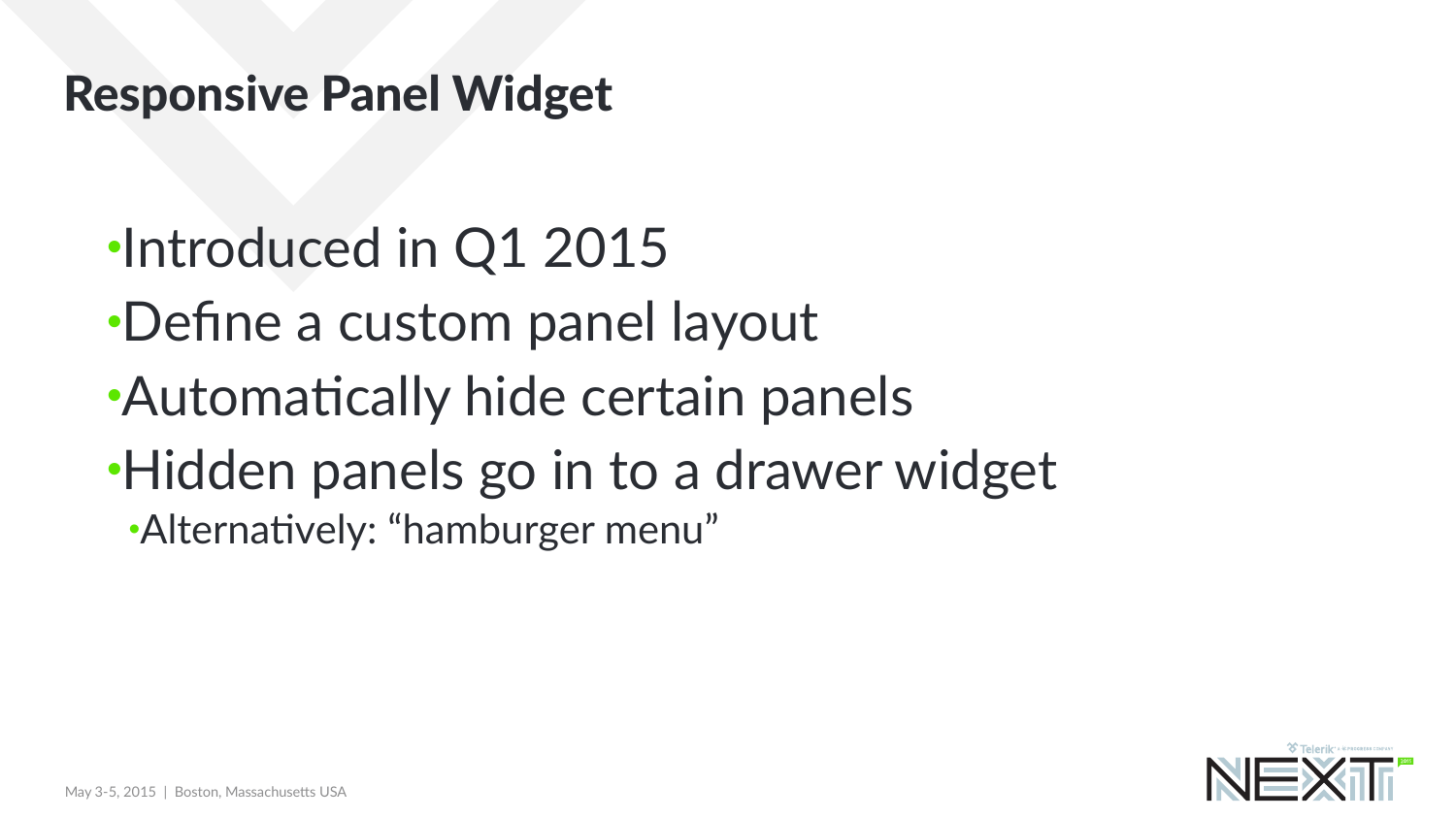

# Responsive Panel Widget
Introduced in Q1 2015
Define a custom panel layout
Automatically hide certain panels
Hidden panels go in to a drawer widget
Alternatively: “hamburger menu”